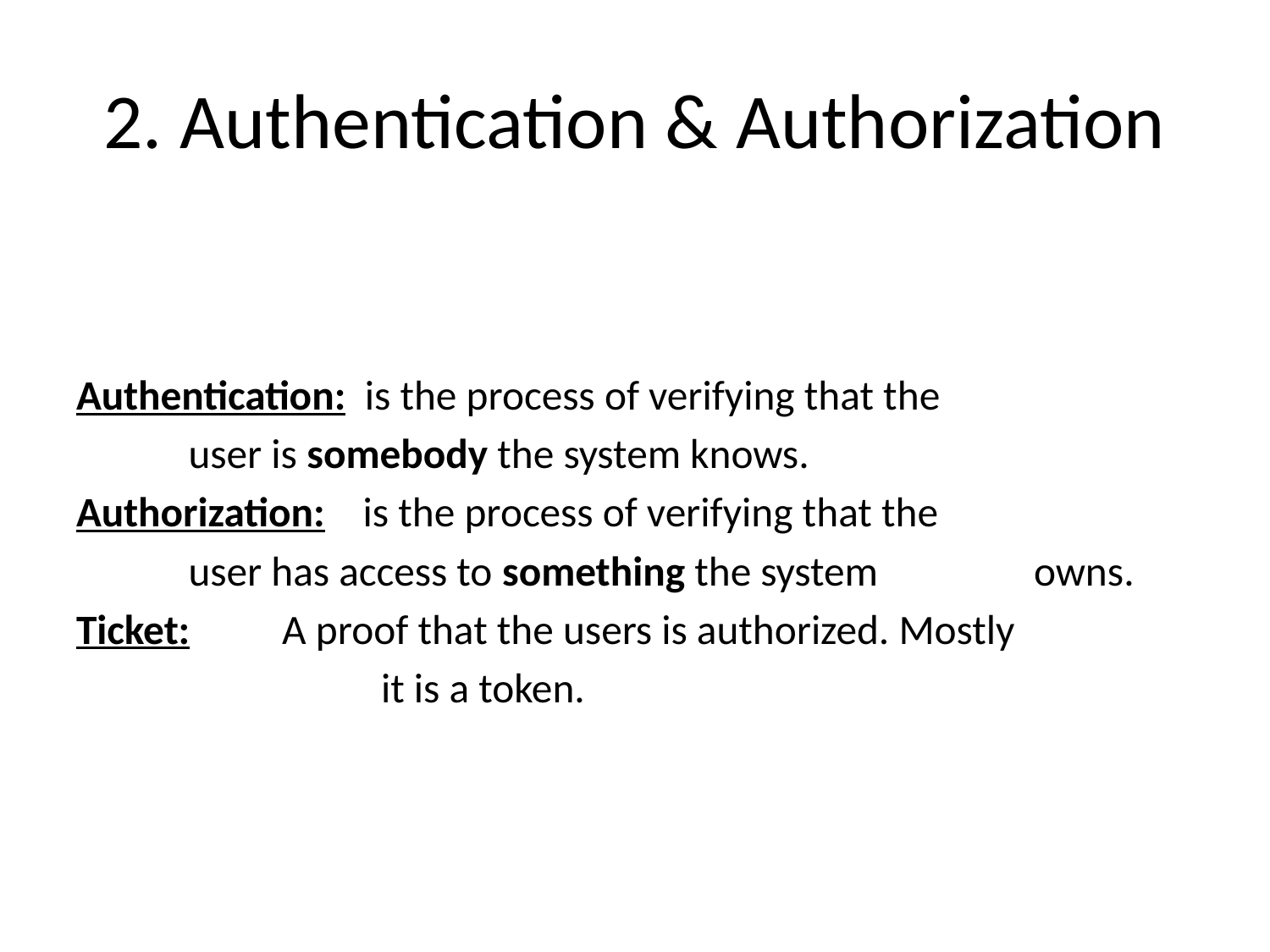

# 2. Authentication & Authorization
Authentication:  is the process of verifying that the
			       user is somebody the system knows.
Authorization:    is the process of verifying that the
			       user has access to something the system 		       owns.
Ticket: 	       A proof that the users is authorized. Mostly
                                it is a token.